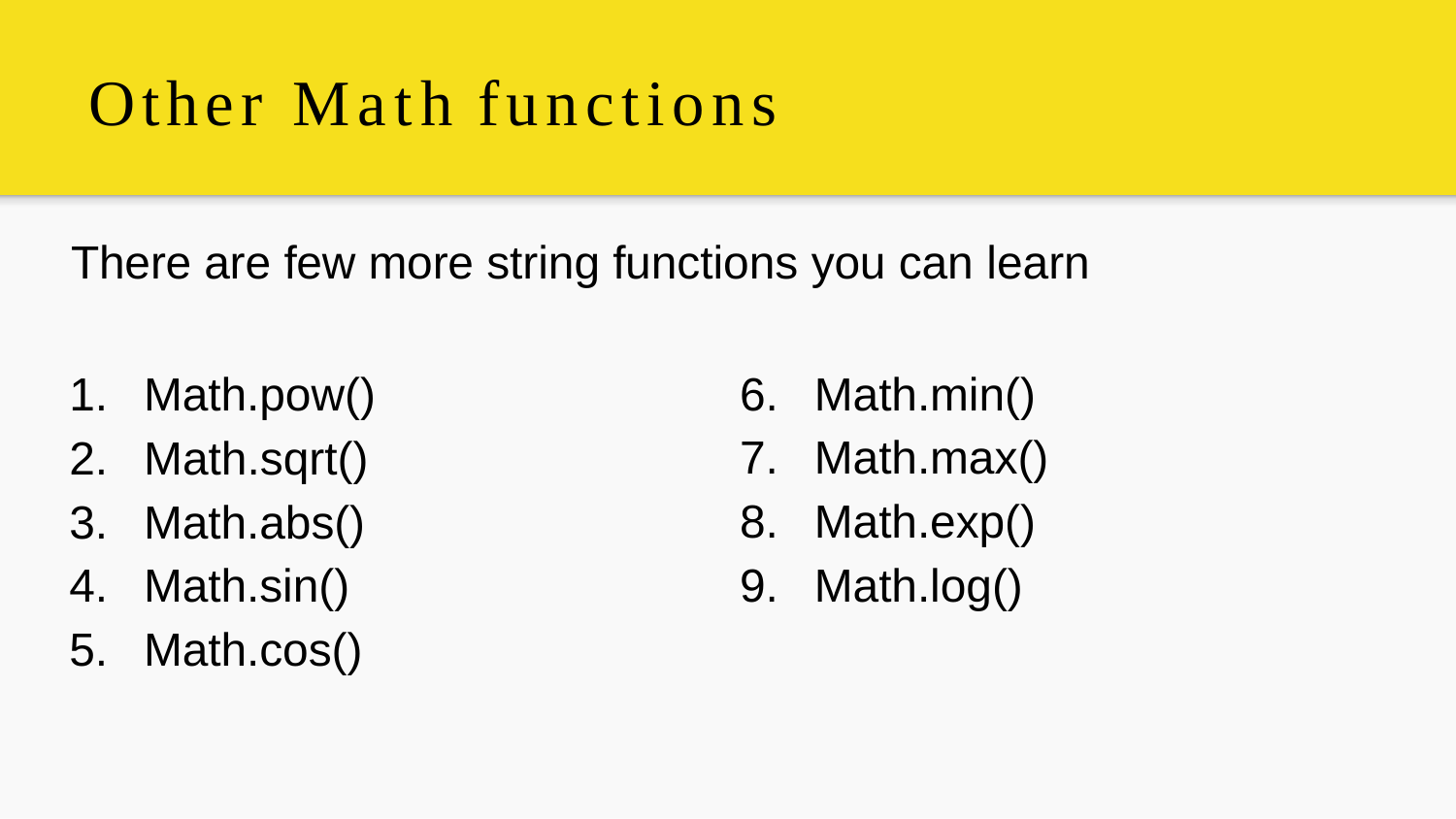

# Other Math functions

There are few more string functions you can learn
Math.min()
Math.max()
Math.exp()
Math.log()
Math.pow()
Math.sqrt()
Math.abs()
Math.sin()
Math.cos()